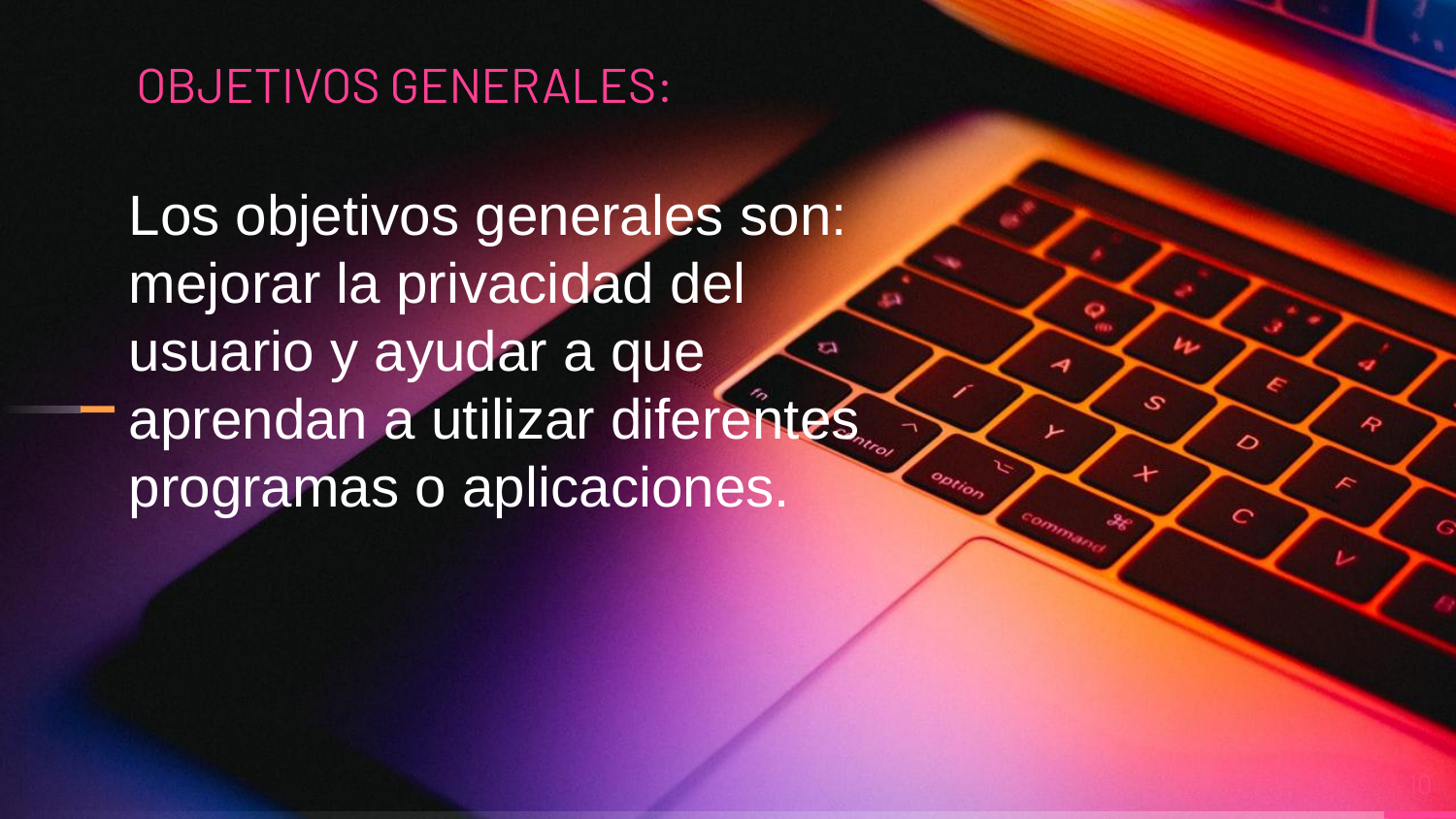

OBJETIVOS GENERALES:
Los objetivos generales son: mejorar la privacidad del usuario y ayudar a que aprendan a utilizar diferentes programas o aplicaciones.
10